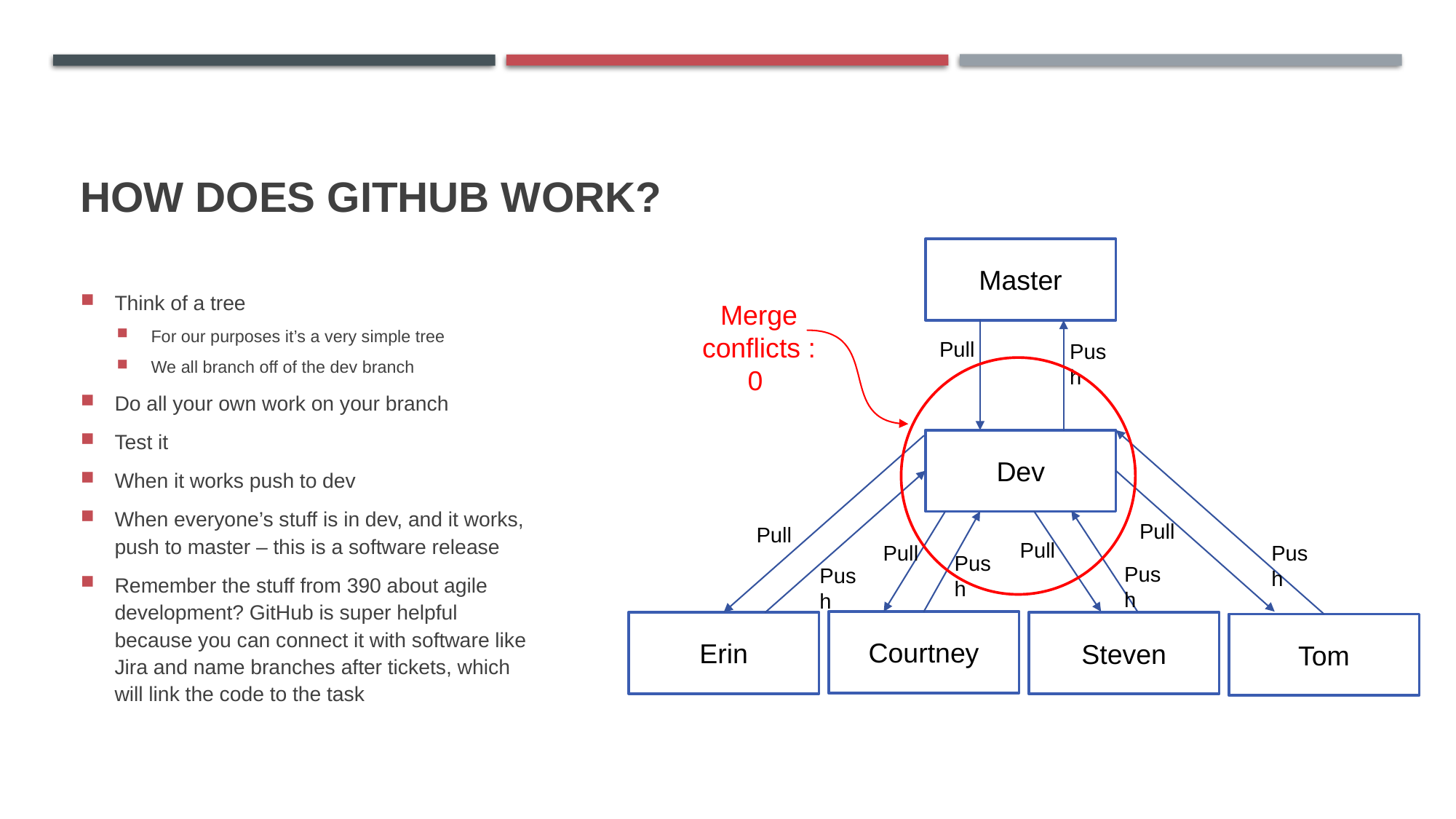

# How does GitHub Work?
Master
Think of a tree
For our purposes it’s a very simple tree
We all branch off of the dev branch
Do all your own work on your branch
Test it
When it works push to dev
When everyone’s stuff is in dev, and it works, push to master – this is a software release
Remember the stuff from 390 about agile development? GitHub is super helpful because you can connect it with software like Jira and name branches after tickets, which will link the code to the task
Merge conflicts :0
Pull
Push

Dev
Pull
Pull
Pull
Pull
Push
Push
Push
Push
Courtney
Erin
Steven
Tom